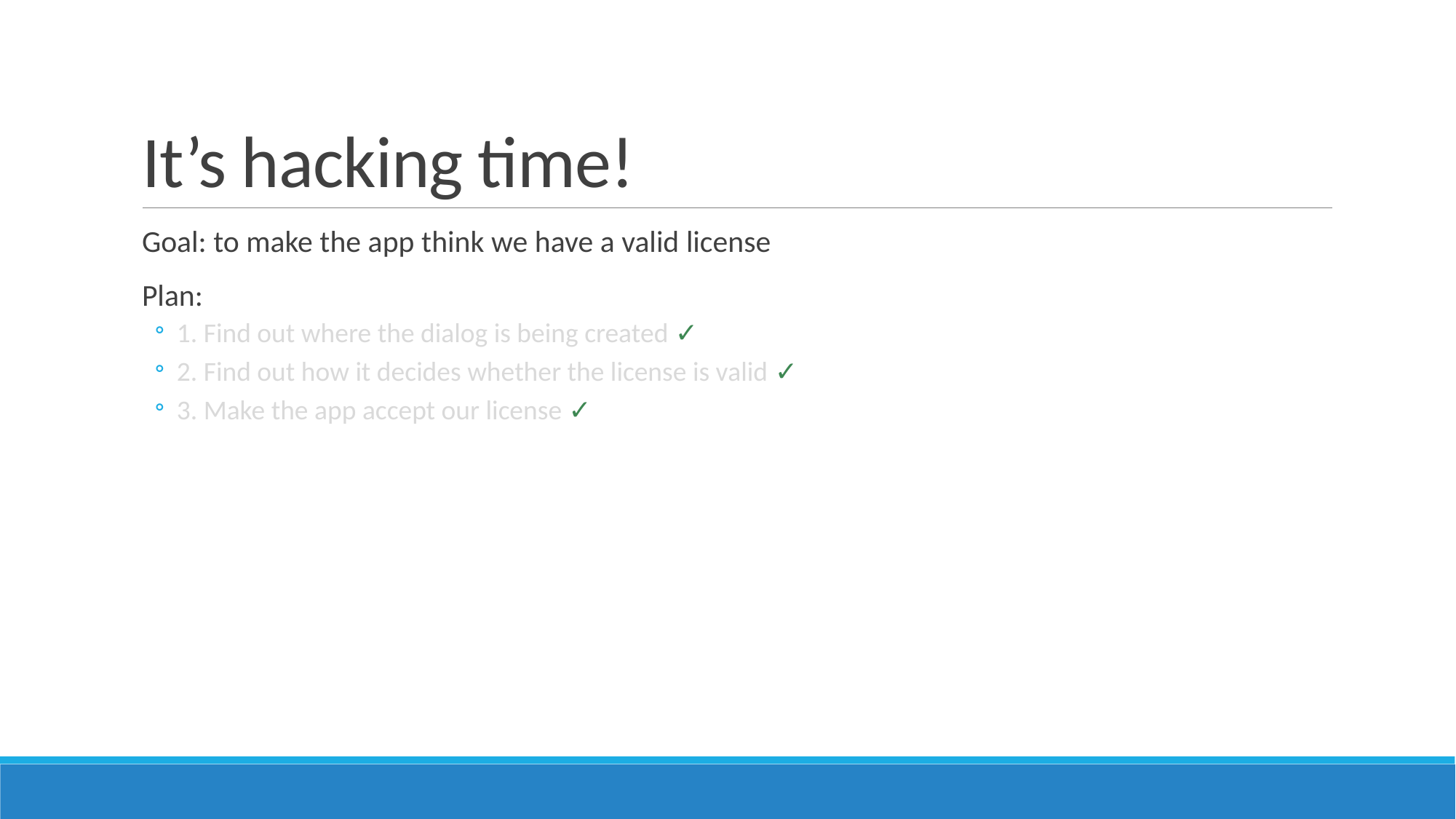

# It’s hacking time!
Goal: to make the app think we have a valid license
Plan:
1. Find out where the dialog is being created ✓
2. Find out how it decides whether the license is valid ✓
3. Make the app accept our license ✓